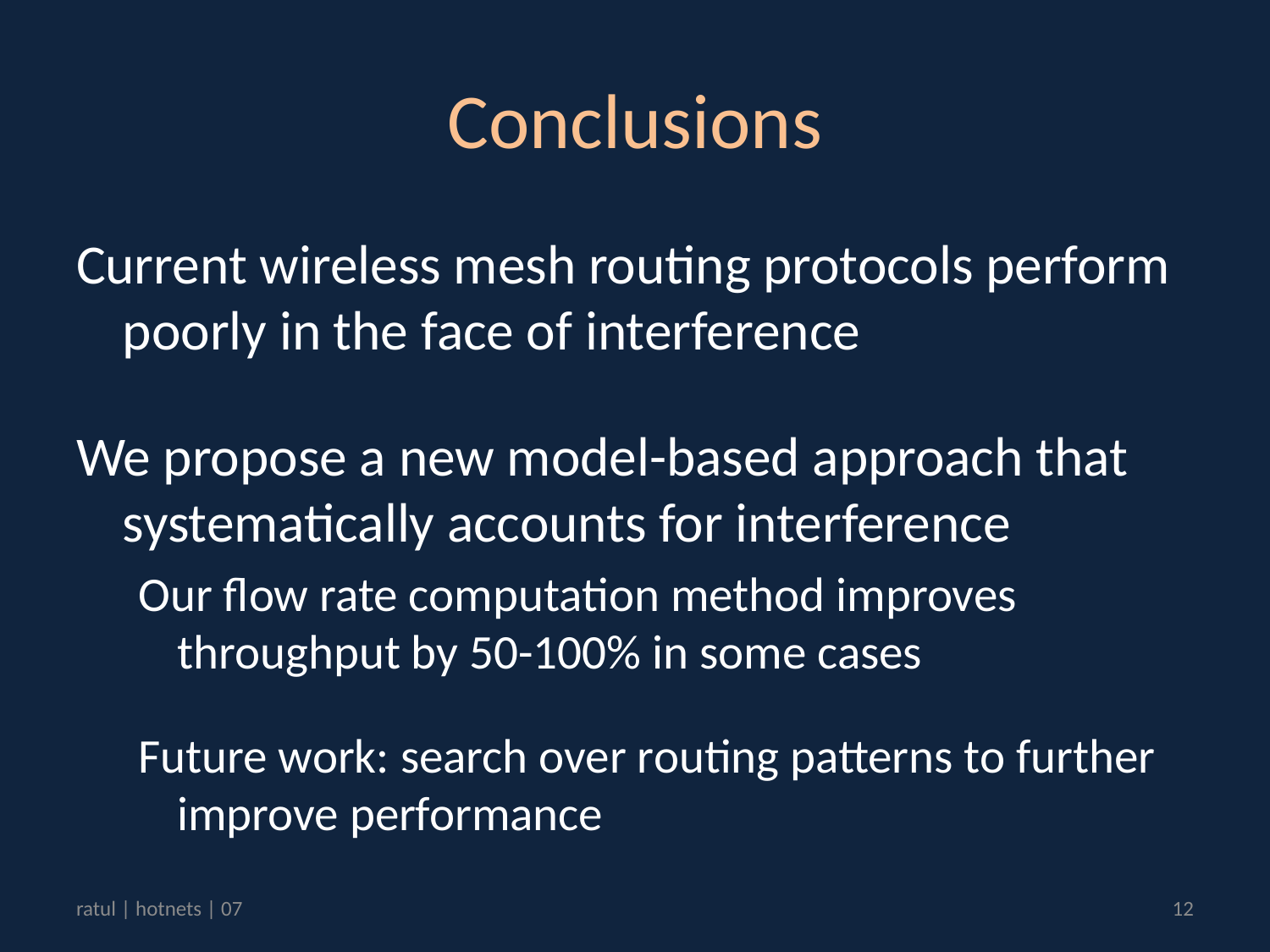

# Conclusions
Current wireless mesh routing protocols perform poorly in the face of interference

We propose a new model-based approach that systematically accounts for interference
Our flow rate computation method improves throughput by 50-100% in some cases

Future work: search over routing patterns to further improve performance
ratul | hotnets | 07
12